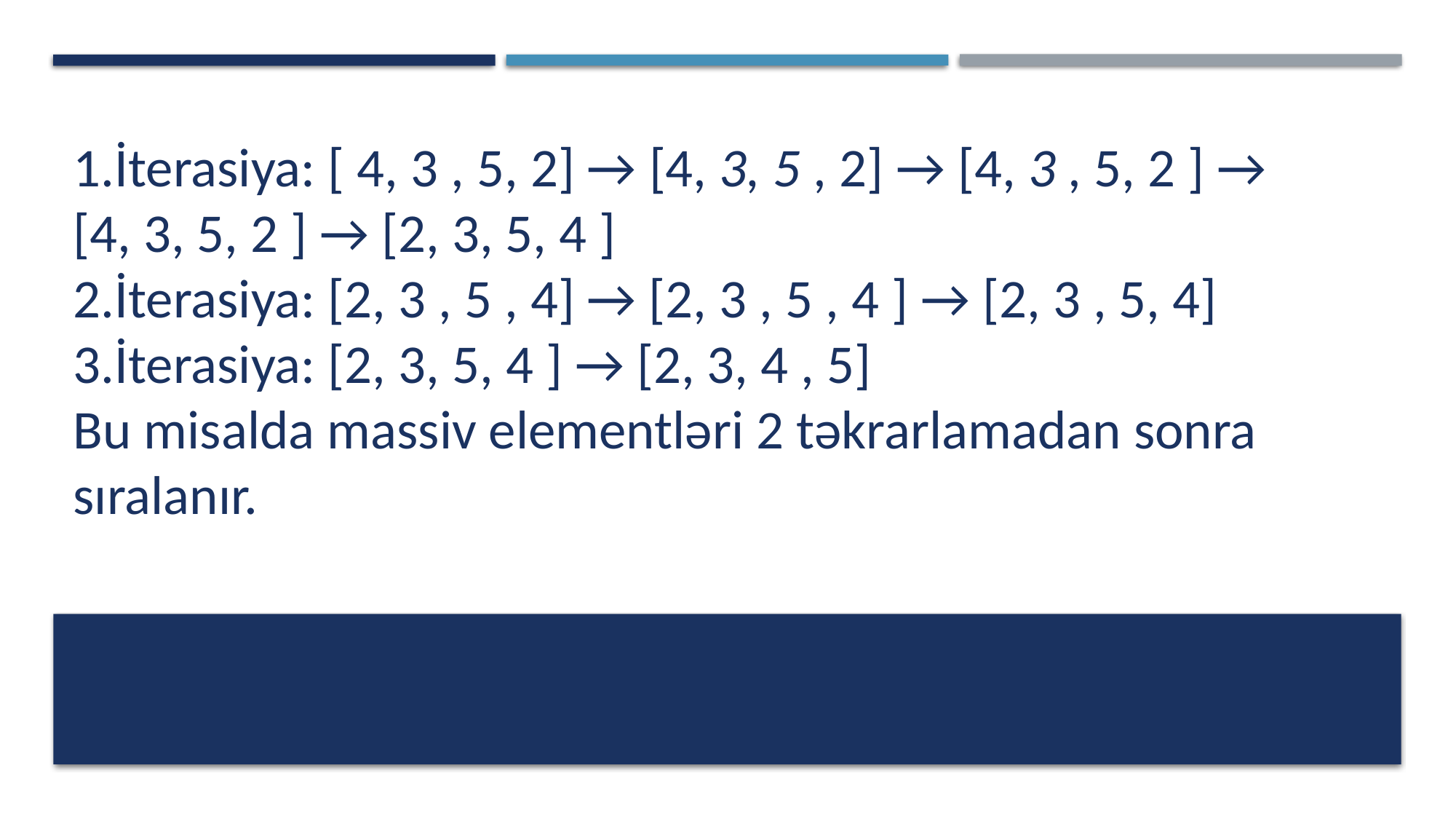

İterasiya: [ 4, 3 , 5, 2] → [4, 3, 5 , 2] → [4, 3 , 5, 2 ] → [4, 3, 5, 2 ] → [2, 3, 5, 4 ]
İterasiya: [2, 3 , 5 , 4] → [2, 3 , 5 , 4 ] → [2, 3 , 5, 4]
İterasiya: [2, 3, 5, 4 ] → [2, 3, 4 , 5]
Bu misalda massiv elementləri 2 təkrarlamadan sonra sıralanır.